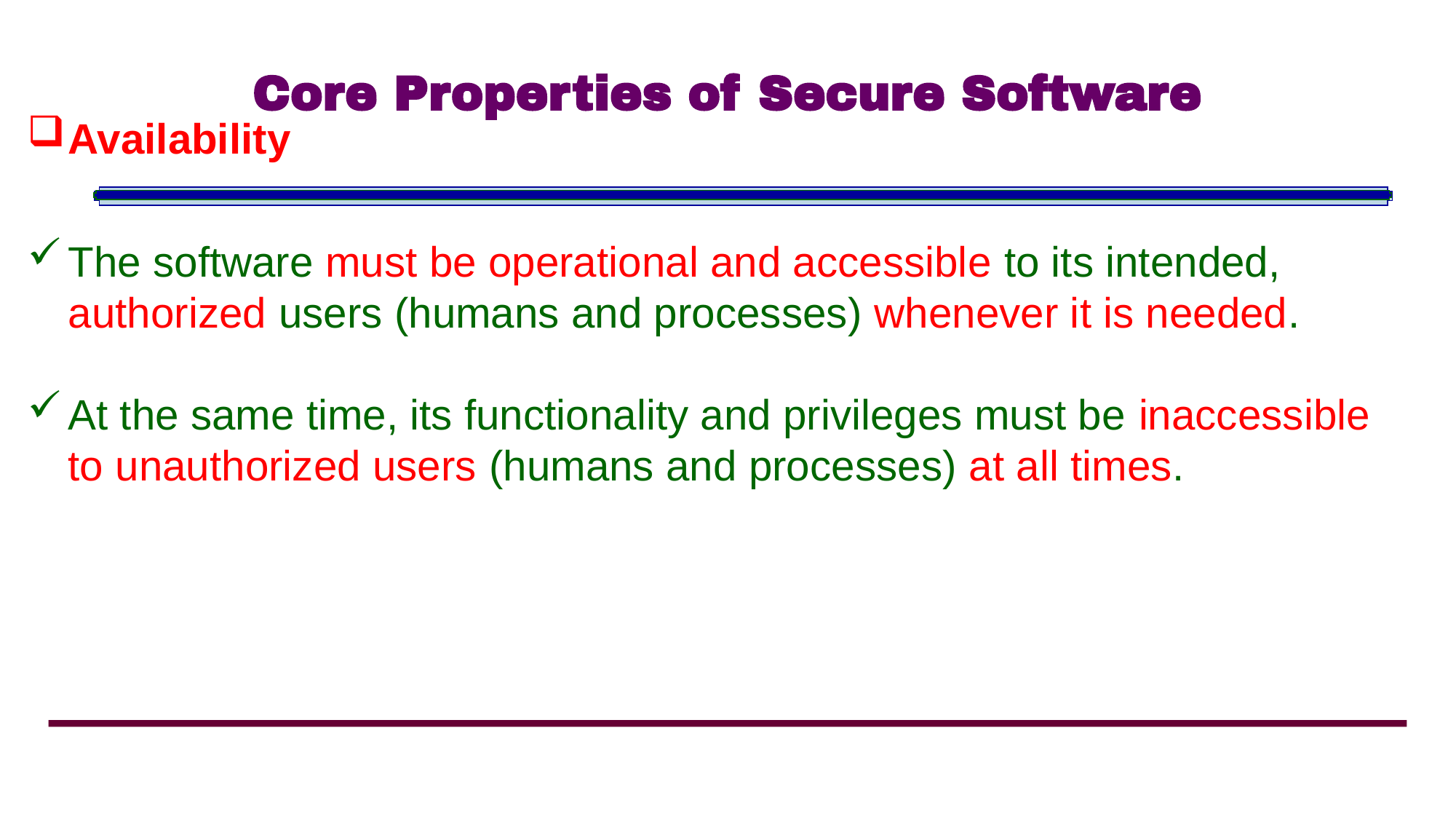

# Core Properties of Secure Software
Availability
The software must be operational and accessible to its intended, authorized users (humans and processes) whenever it is needed.

At the same time, its functionality and privileges must be inaccessible to unauthorized users (humans and processes) at all times.